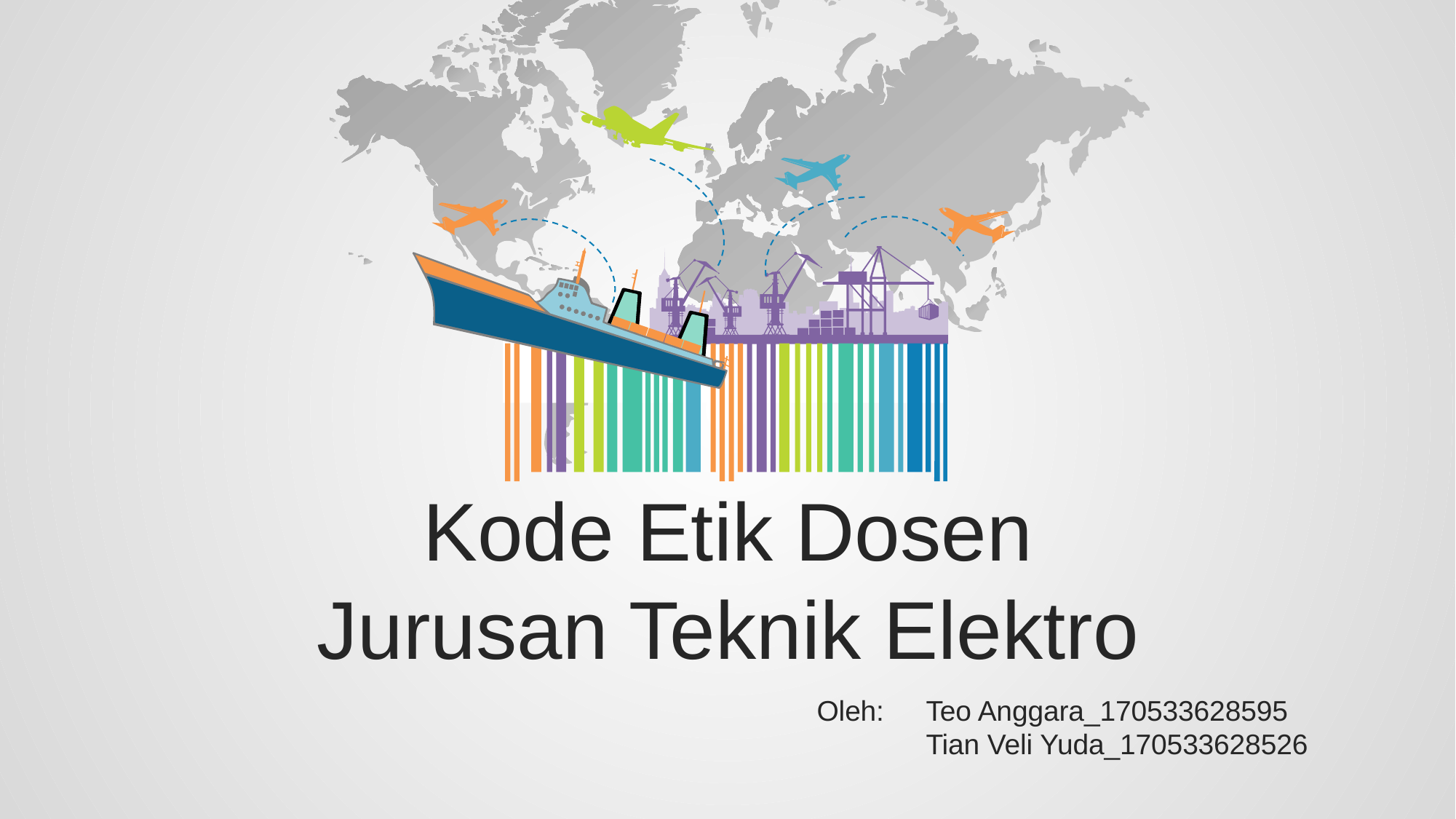

Kode Etik Dosen
Jurusan Teknik Elektro
Oleh:	Teo Anggara_170533628595
	Tian Veli Yuda_170533628526